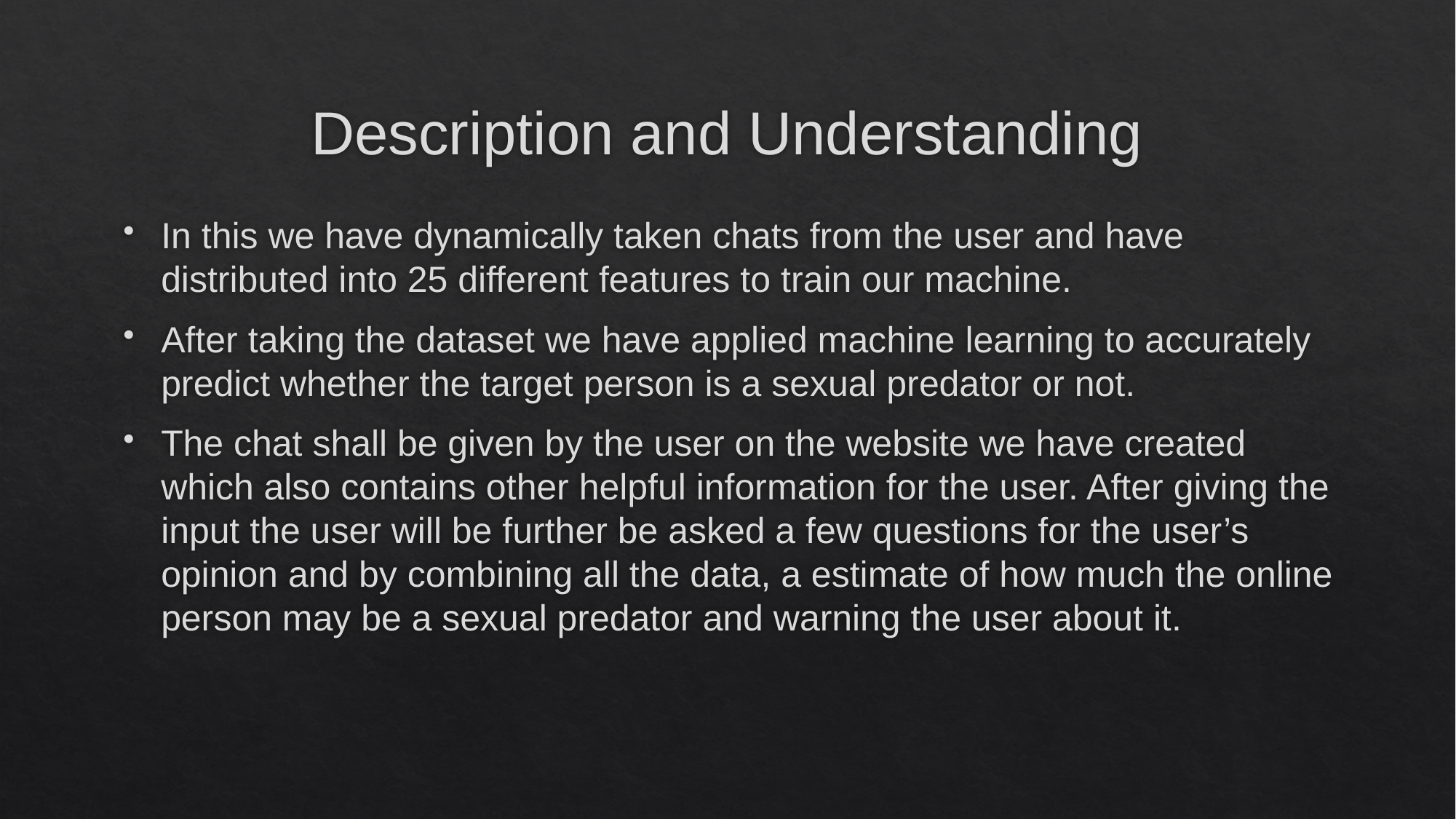

# Description and Understanding
In this we have dynamically taken chats from the user and have distributed into 25 different features to train our machine.
After taking the dataset we have applied machine learning to accurately predict whether the target person is a sexual predator or not.
The chat shall be given by the user on the website we have created which also contains other helpful information for the user. After giving the input the user will be further be asked a few questions for the user’s opinion and by combining all the data, a estimate of how much the online person may be a sexual predator and warning the user about it.